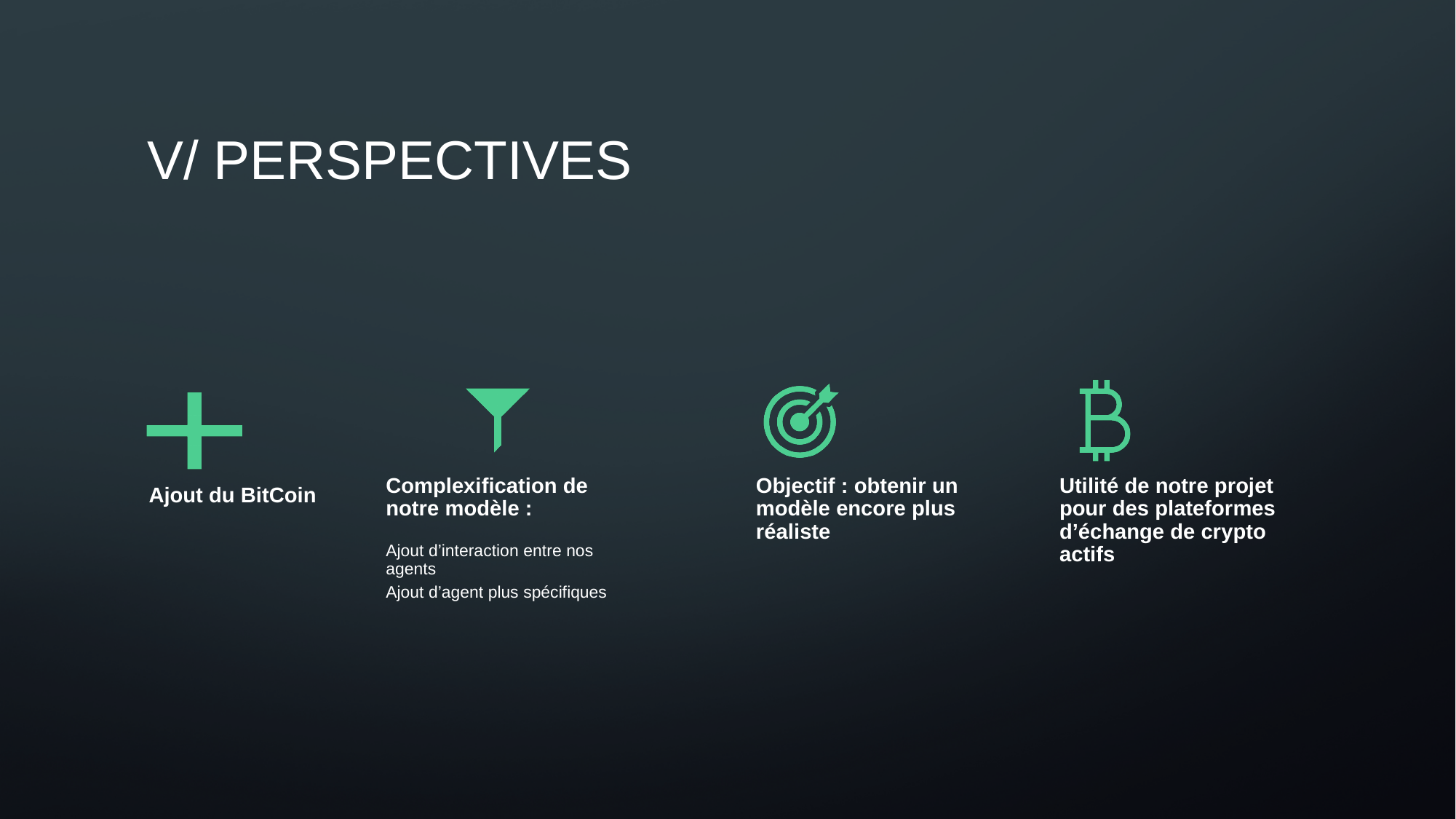

# V/ Perspectives
Ajout du BitCoin
Complexification de notre modèle :
Ajout d’interaction entre nos agents
Ajout d’agent plus spécifiques
Objectif : obtenir un modèle encore plus réaliste
Utilité de notre projet pour des plateformes d’échange de crypto actifs
21
PPE_1890